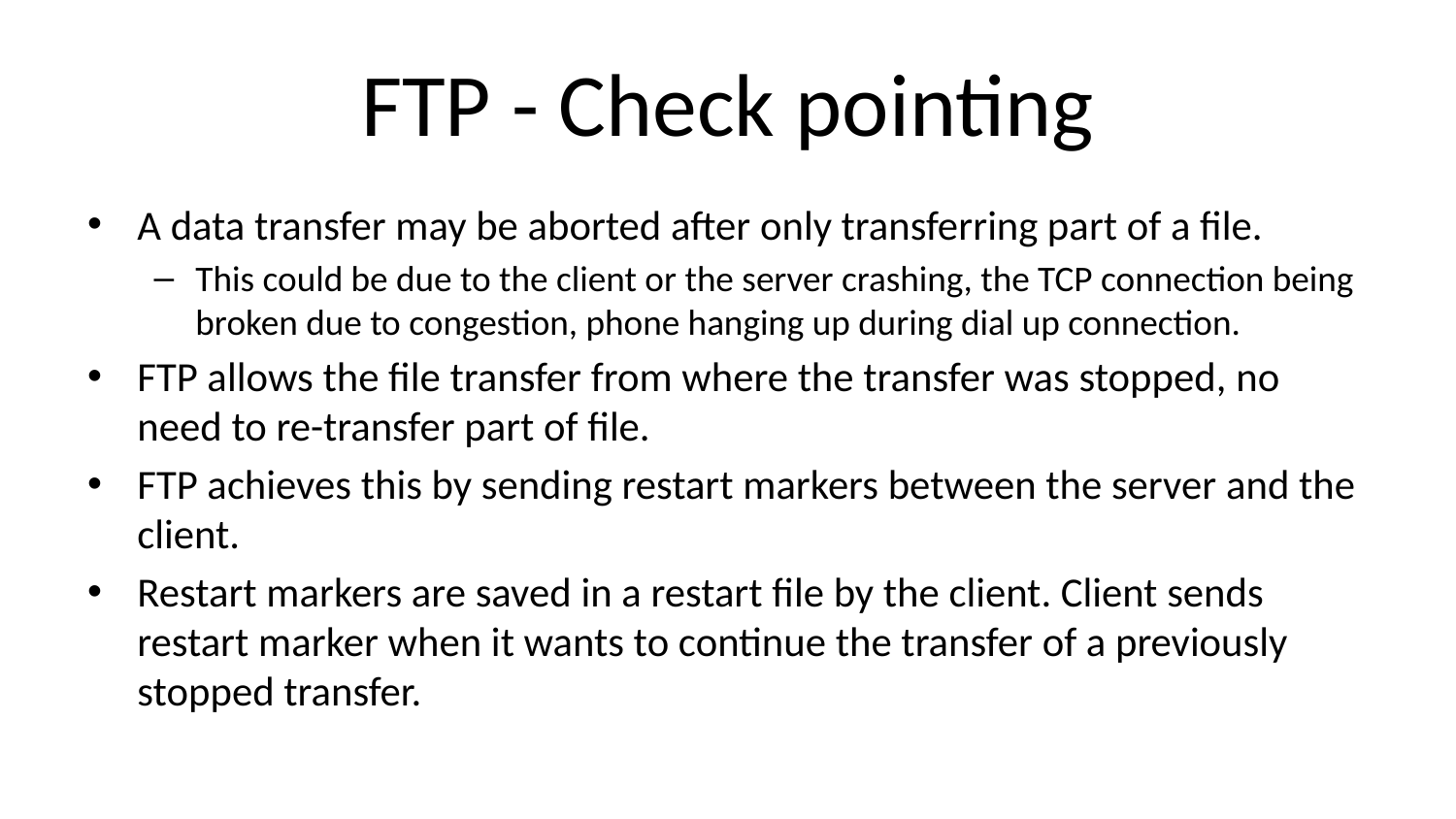

# FTP - Check pointing
A data transfer may be aborted after only transferring part of a file.
This could be due to the client or the server crashing, the TCP connection being broken due to congestion, phone hanging up during dial up connection.
FTP allows the file transfer from where the transfer was stopped, no need to re-transfer part of file.
FTP achieves this by sending restart markers between the server and the client.
Restart markers are saved in a restart file by the client. Client sends restart marker when it wants to continue the transfer of a previously stopped transfer.